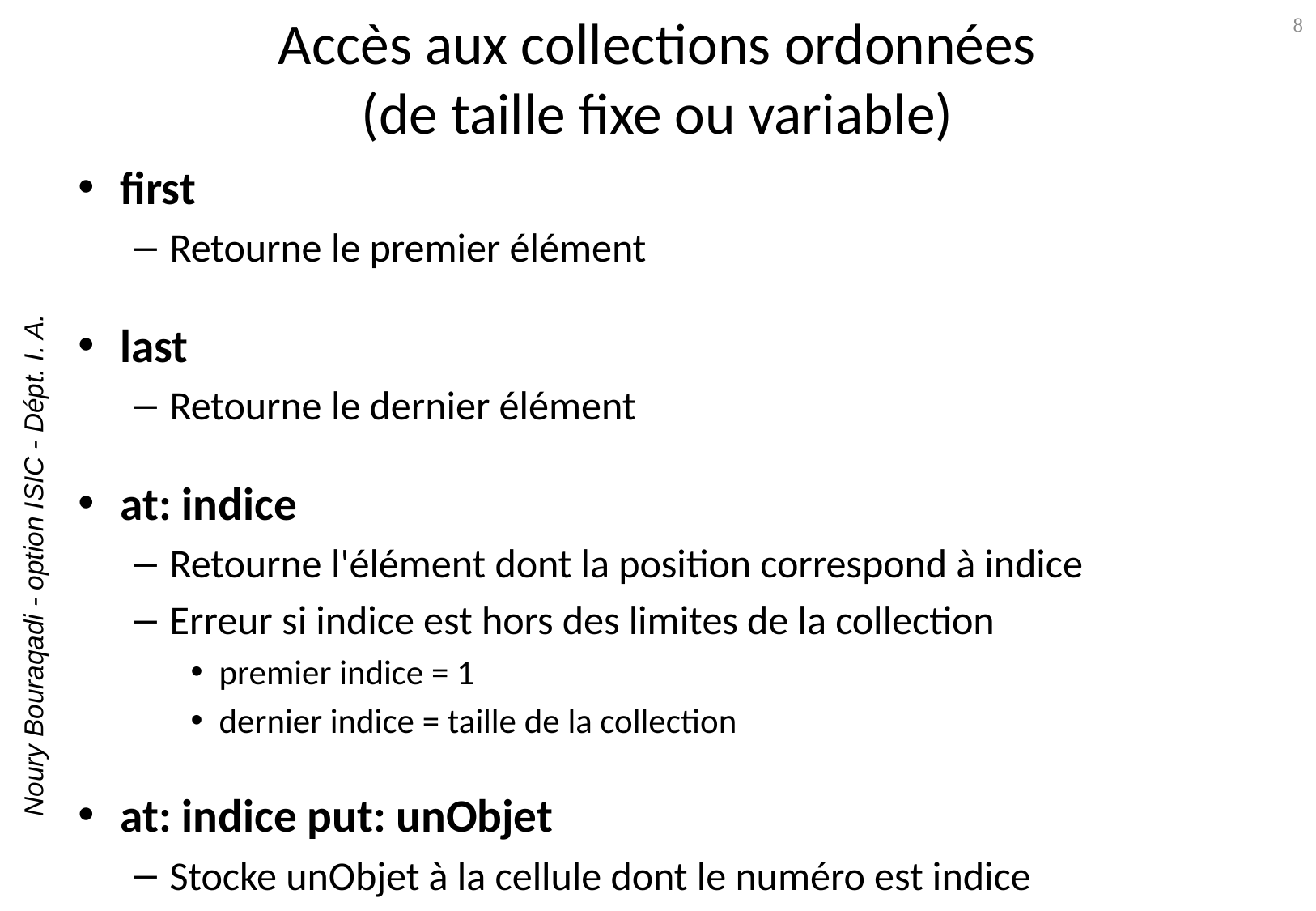

# Accès aux collections ordonnées (de taille fixe ou variable)
8
first
Retourne le premier élément

last
Retourne le dernier élément

at: indice
Retourne l'élément dont la position correspond à indice
Erreur si indice est hors des limites de la collection
premier indice = 1
dernier indice = taille de la collection

at: indice put: unObjet
Stocke unObjet à la cellule dont le numéro est indice